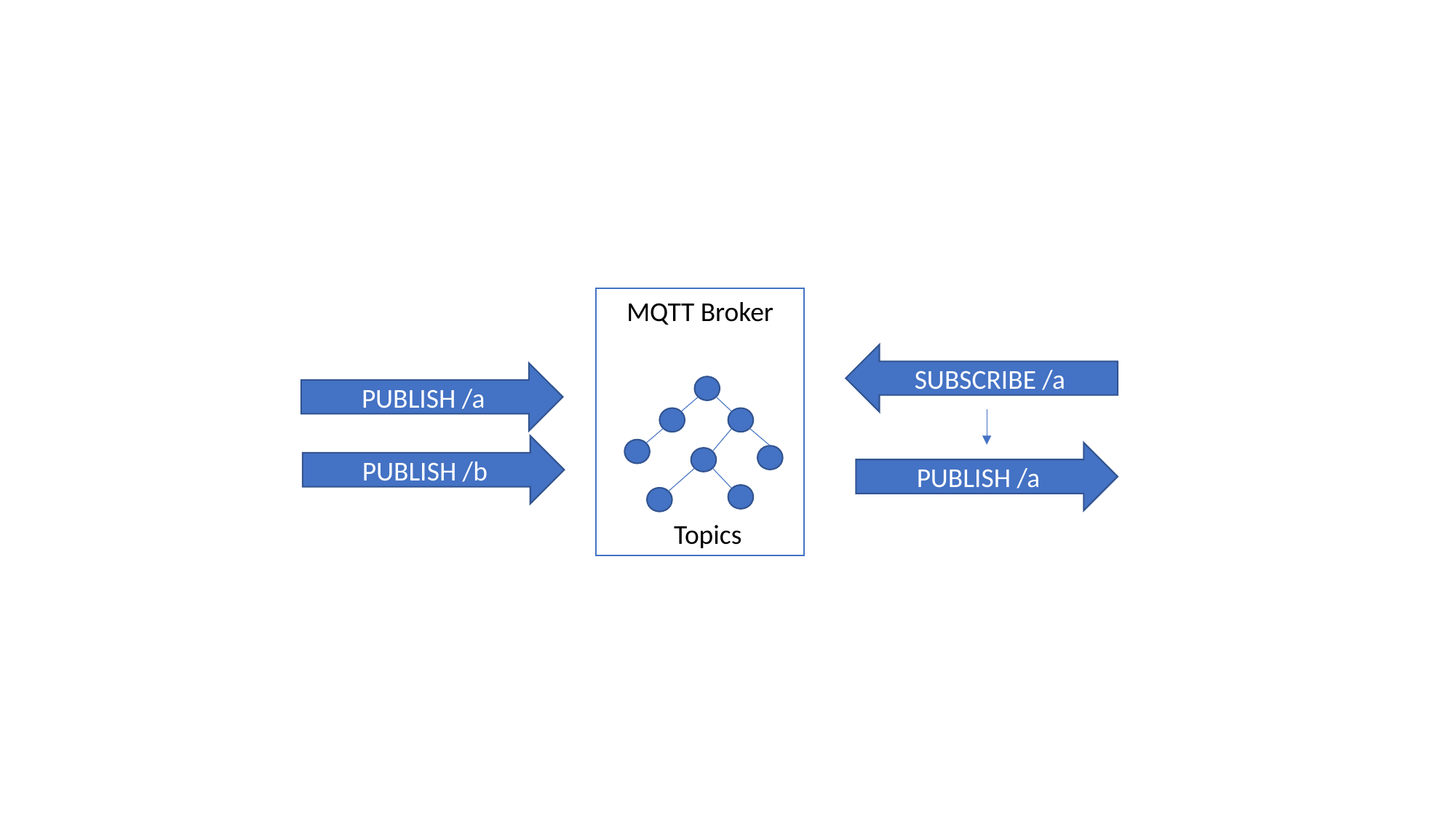

MQTT Broker
SUBSCRIBE /a
PUBLISH /a

PUBLISH /b

PUBLISH /a

Topics